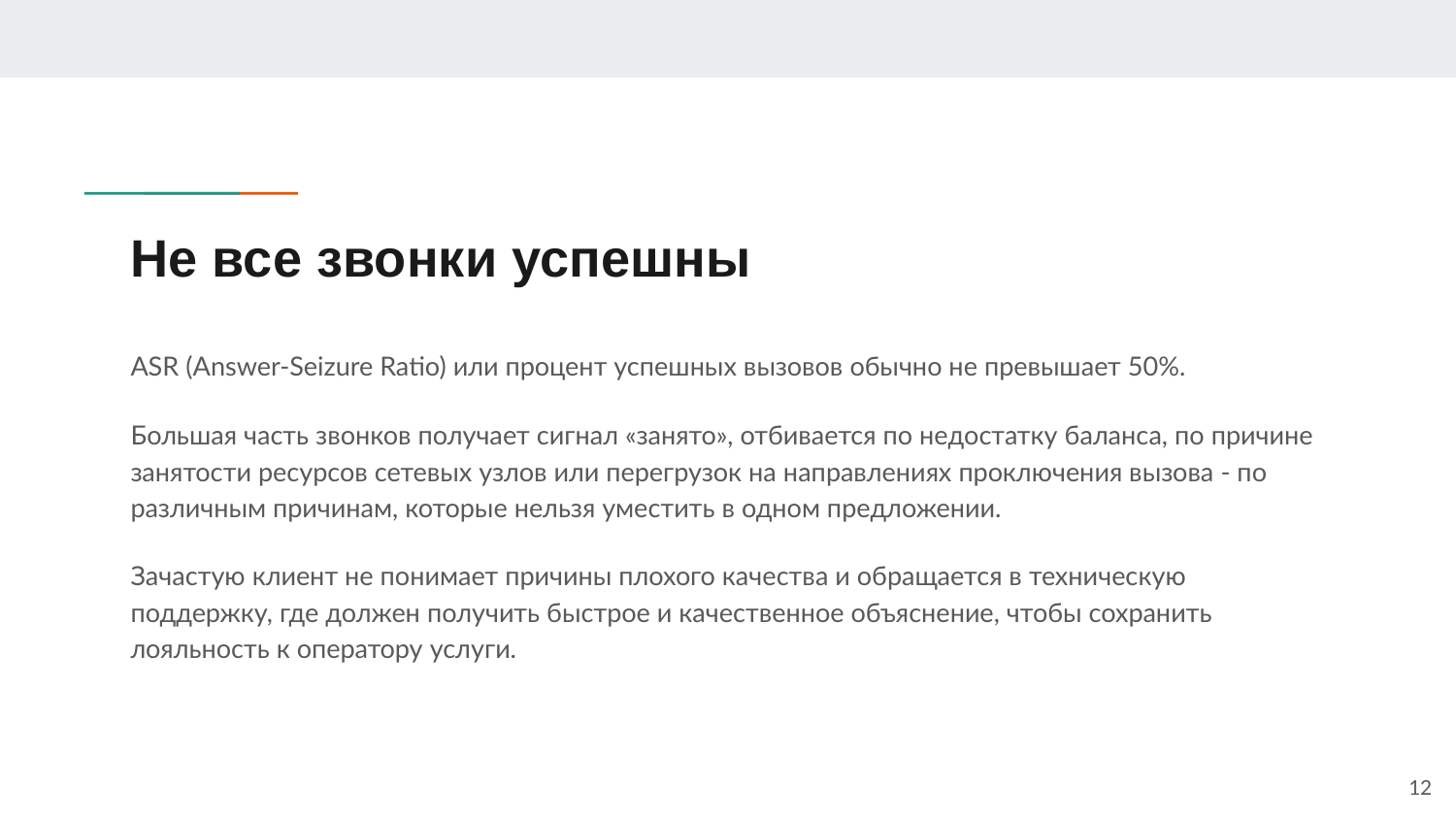

# Не все звонки успешны
ASR (Answer-Seizure Ratio) или процент успешных вызовов обычно не превышает 50%.
Большая часть звонков получает сигнал «занято», отбивается по недостатку баланса, по причине занятости ресурсов сетевых узлов или перегрузок на направлениях проключения вызова - по различным причинам, которые нельзя уместить в одном предложении.
Зачастую клиент не понимает причины плохого качества и обращается в техническую поддержку, где должен получить быстрое и качественное объяснение, чтобы сохранить лояльность к оператору услуги.
12